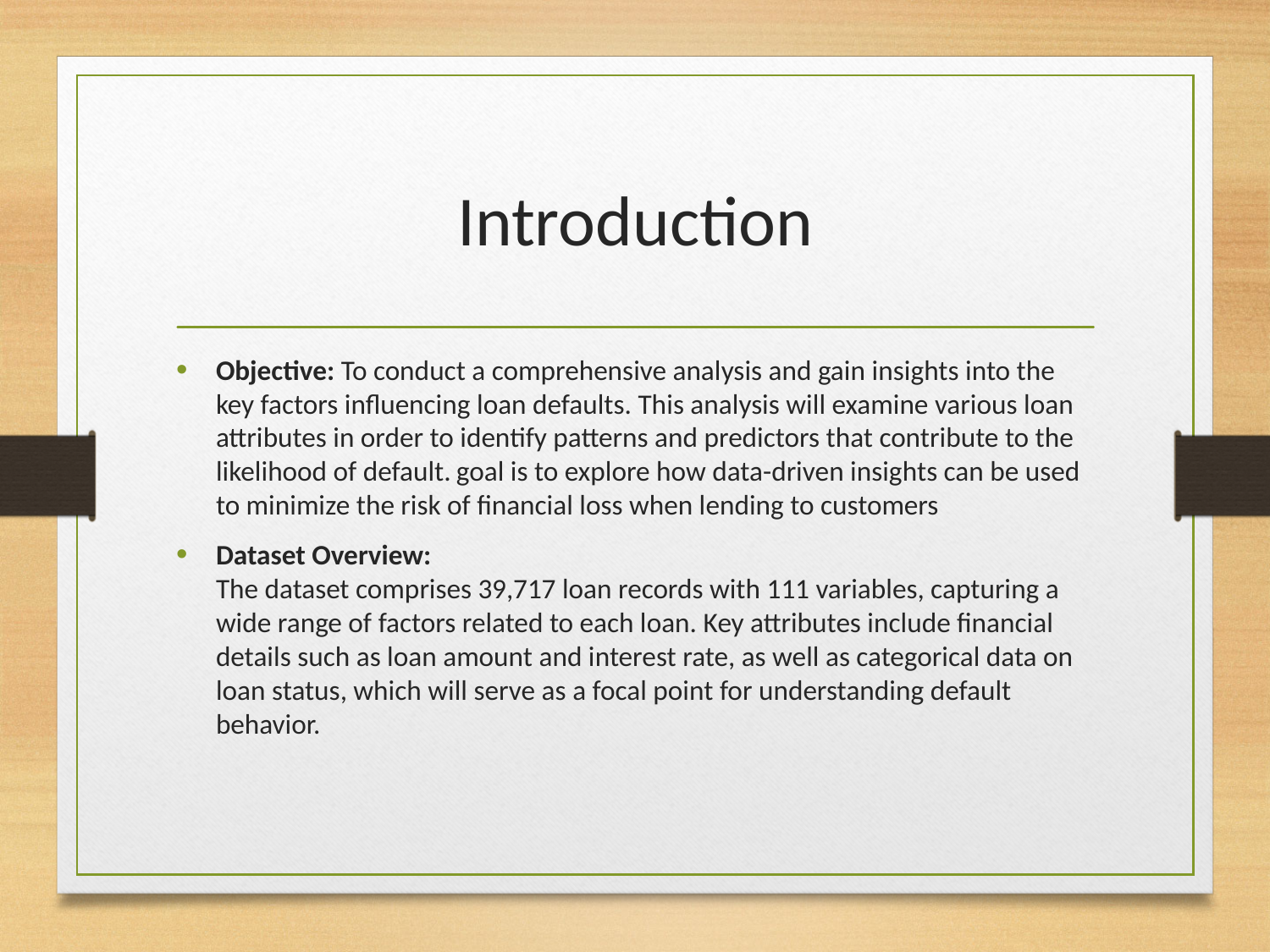

# Introduction
Objective: To conduct a comprehensive analysis and gain insights into the key factors influencing loan defaults. This analysis will examine various loan attributes in order to identify patterns and predictors that contribute to the likelihood of default. goal is to explore how data-driven insights can be used to minimize the risk of financial loss when lending to customers
Dataset Overview:
The dataset comprises 39,717 loan records with 111 variables, capturing a wide range of factors related to each loan. Key attributes include financial details such as loan amount and interest rate, as well as categorical data on loan status, which will serve as a focal point for understanding default behavior.